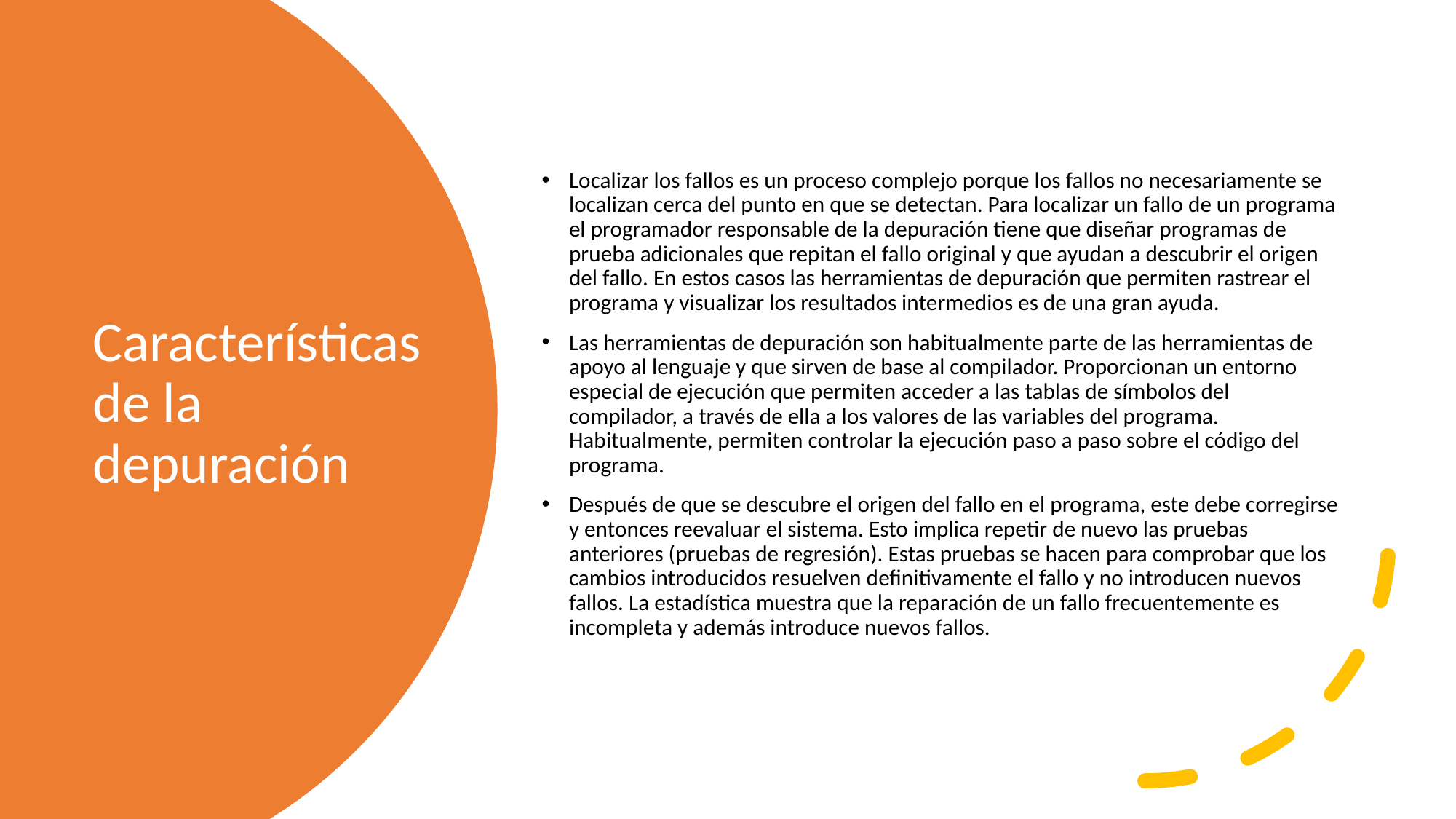

Localizar los fallos es un proceso complejo porque los fallos no necesariamente se localizan cerca del punto en que se detectan. Para localizar un fallo de un programa el programador responsable de la depuración tiene que diseñar programas de prueba adicionales que repitan el fallo original y que ayudan a descubrir el origen del fallo. En estos casos las herramientas de depuración que permiten rastrear el programa y visualizar los resultados intermedios es de una gran ayuda.
Las herramientas de depuración son habitualmente parte de las herramientas de apoyo al lenguaje y que sirven de base al compilador. Proporcionan un entorno especial de ejecución que permiten acceder a las tablas de símbolos del compilador, a través de ella a los valores de las variables del programa. Habitualmente, permiten controlar la ejecución paso a paso sobre el código del programa.
Después de que se descubre el origen del fallo en el programa, este debe corregirse y entonces reevaluar el sistema. Esto implica repetir de nuevo las pruebas anteriores (pruebas de regresión). Estas pruebas se hacen para comprobar que los cambios introducidos resuelven definitivamente el fallo y no introducen nuevos fallos. La estadística muestra que la reparación de un fallo frecuentemente es incompleta y además introduce nuevos fallos.
# Características de la depuración